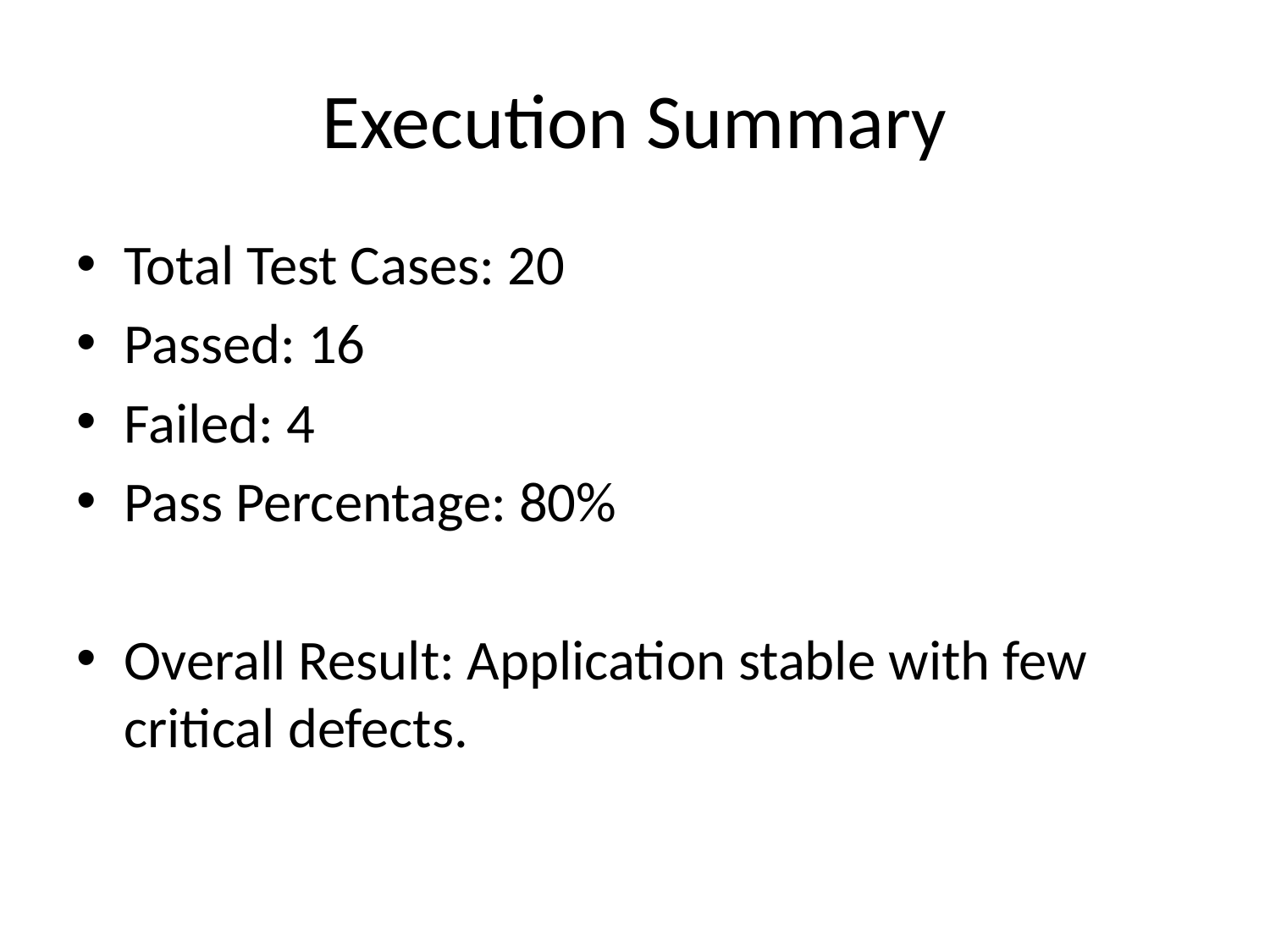

# Execution Summary
Total Test Cases: 20
Passed: 16
Failed: 4
Pass Percentage: 80%

Overall Result: Application stable with few critical defects.